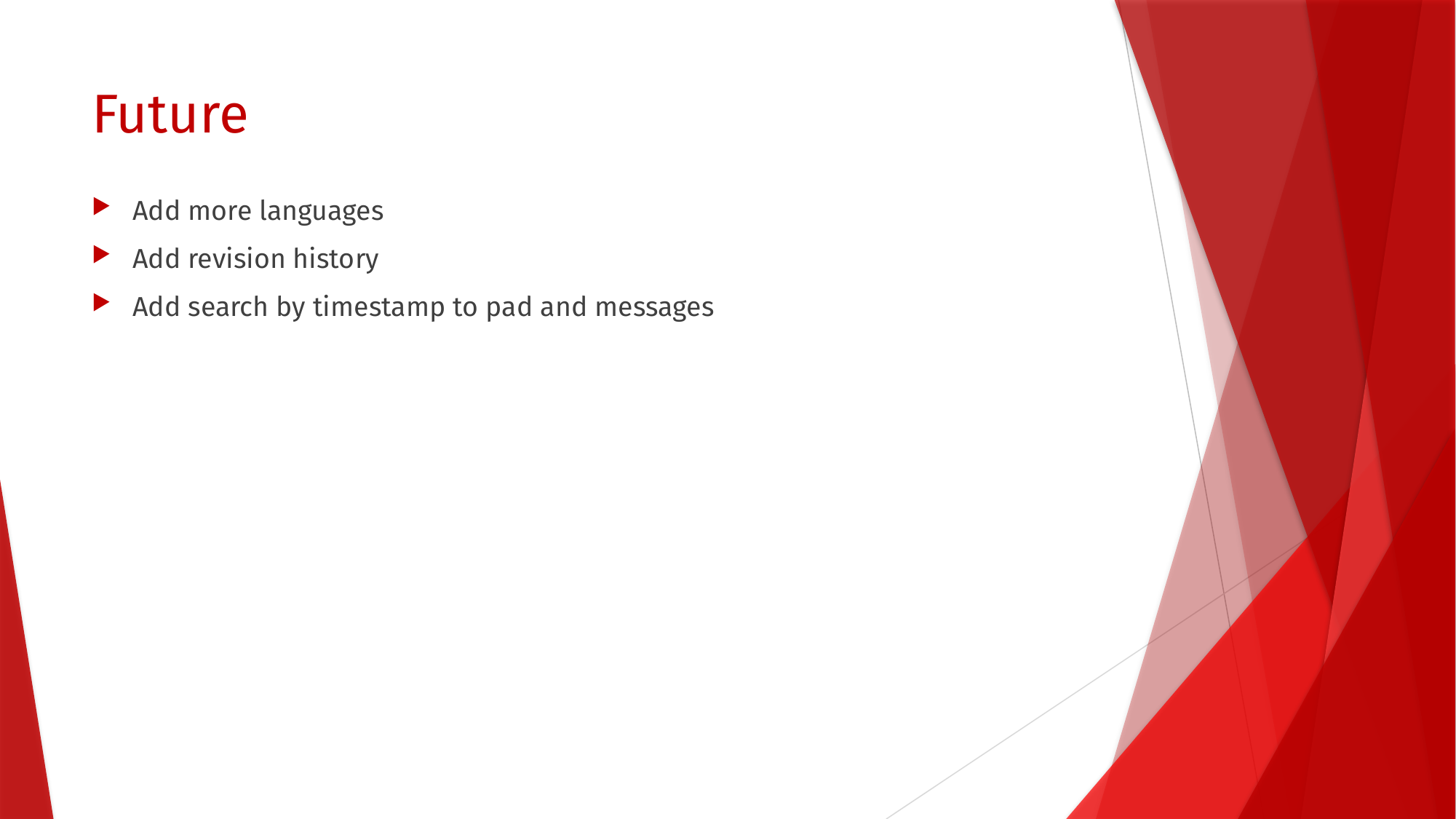

# Future
Add more languages
Add revision history
Add search by timestamp to pad and messages